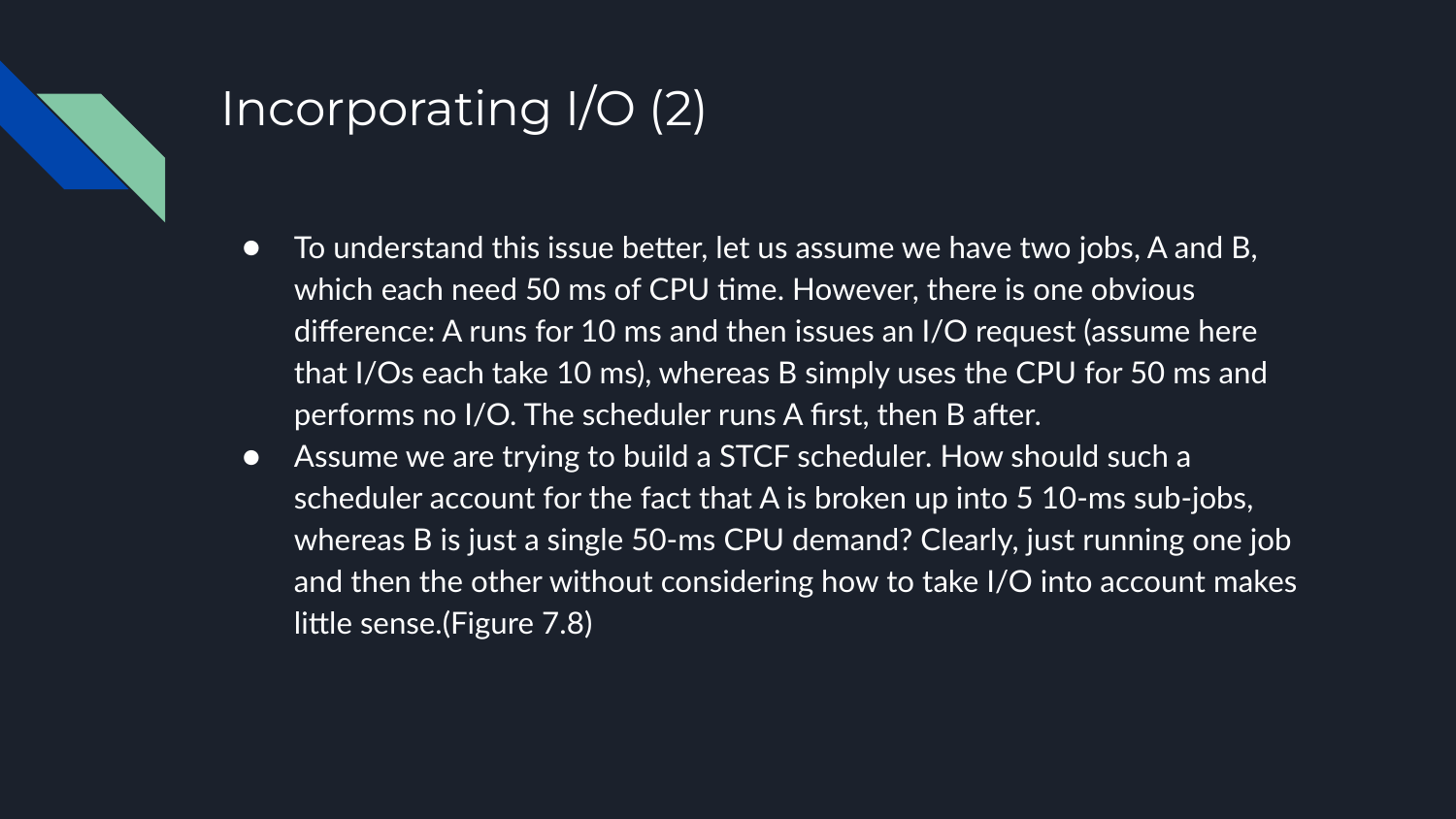

# Incorporating I/O (2)
To understand this issue better, let us assume we have two jobs, A and B, which each need 50 ms of CPU time. However, there is one obvious difference: A runs for 10 ms and then issues an I/O request (assume here that I/Os each take 10 ms), whereas B simply uses the CPU for 50 ms and performs no I/O. The scheduler runs A first, then B after.
Assume we are trying to build a STCF scheduler. How should such a scheduler account for the fact that A is broken up into 5 10-ms sub-jobs, whereas B is just a single 50-ms CPU demand? Clearly, just running one job and then the other without considering how to take I/O into account makes little sense.(Figure 7.8)